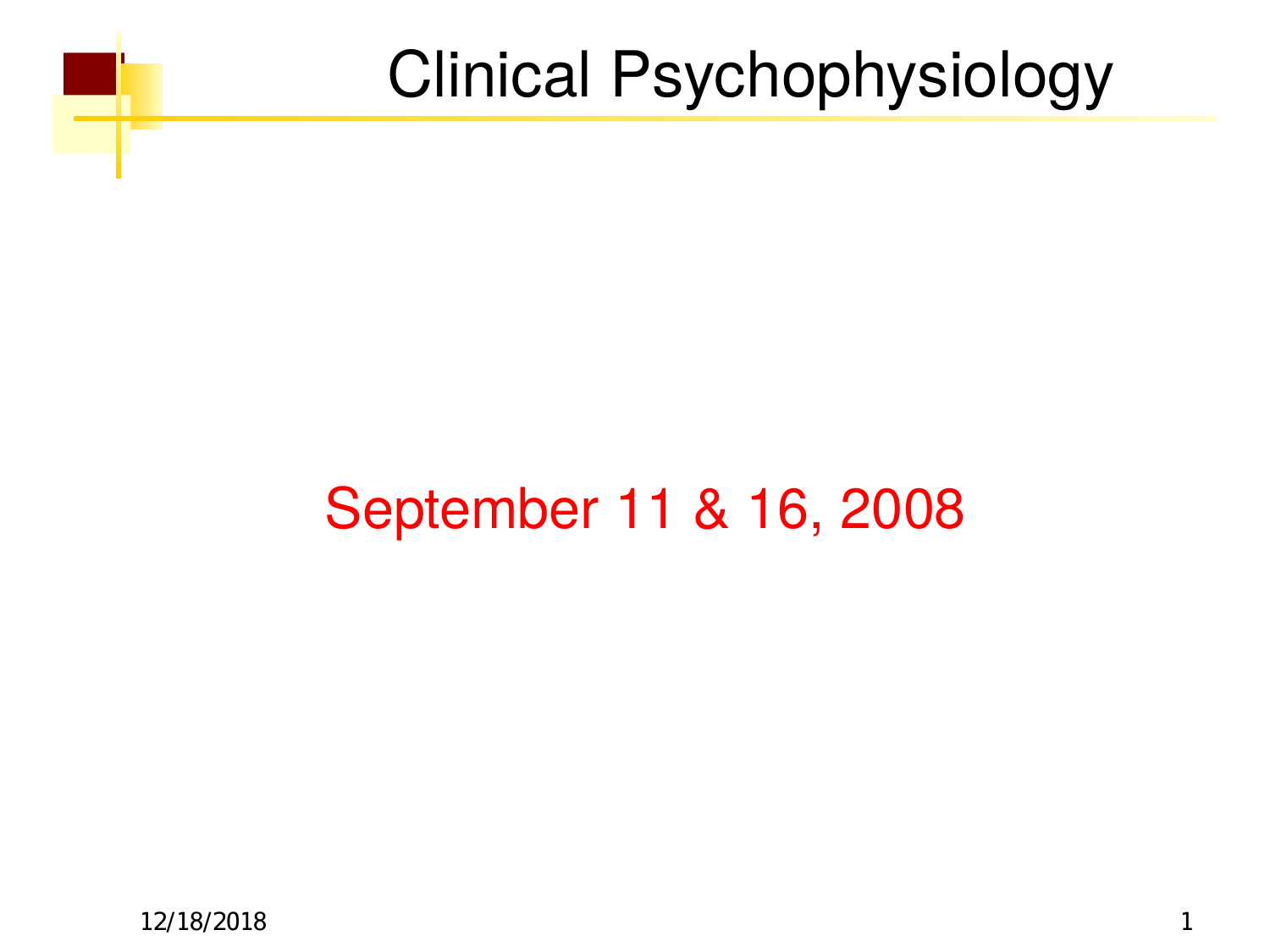

# Clinical Psychophysiology

September 11 & 16, 2008
12/18/2018
1